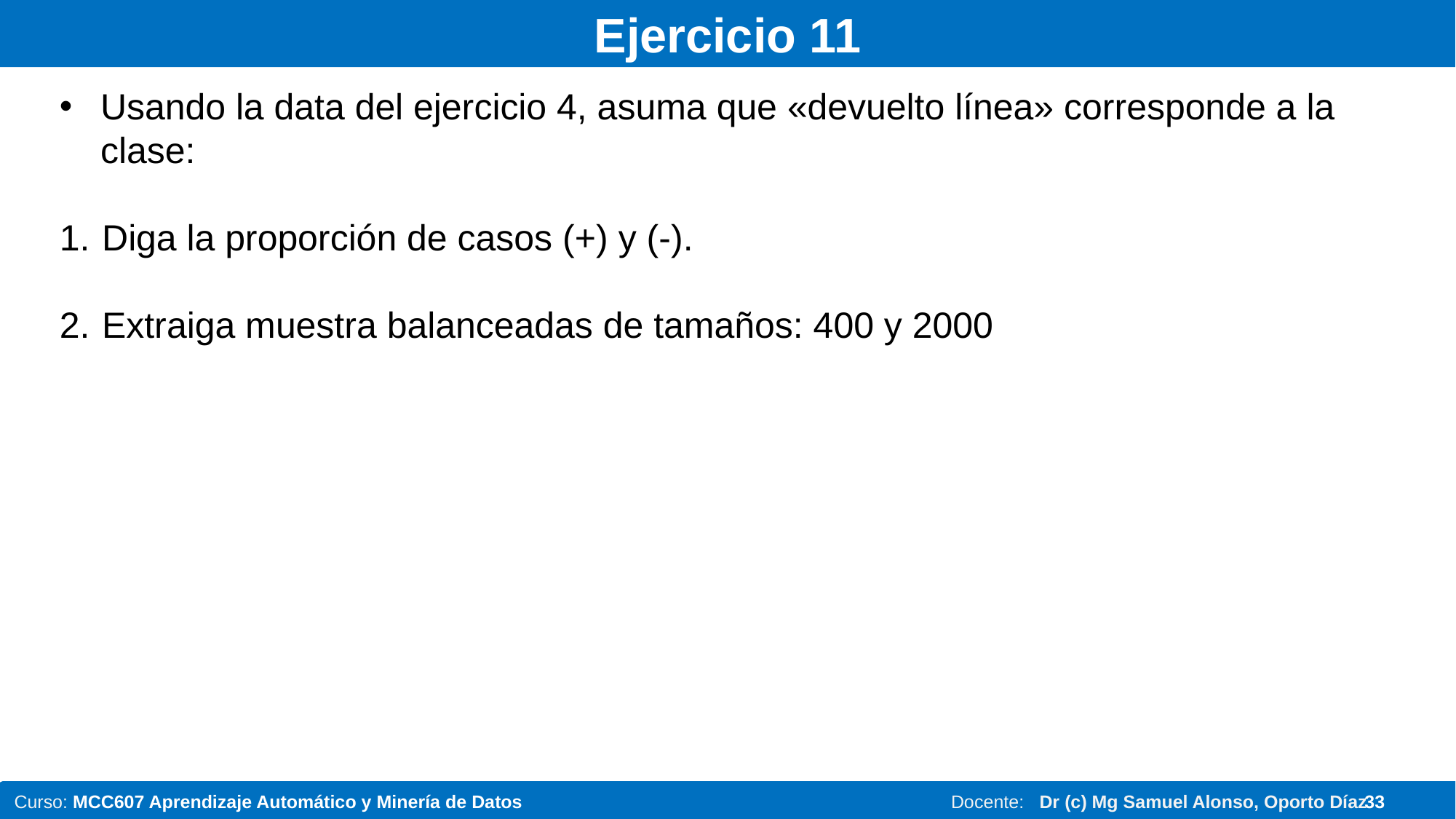

# Ejercicio 11
Usando la data del ejercicio 4, asuma que «devuelto línea» corresponde a la clase:

Diga la proporción de casos (+) y (-).

Extraiga muestra balanceadas de tamaños: 400 y 2000